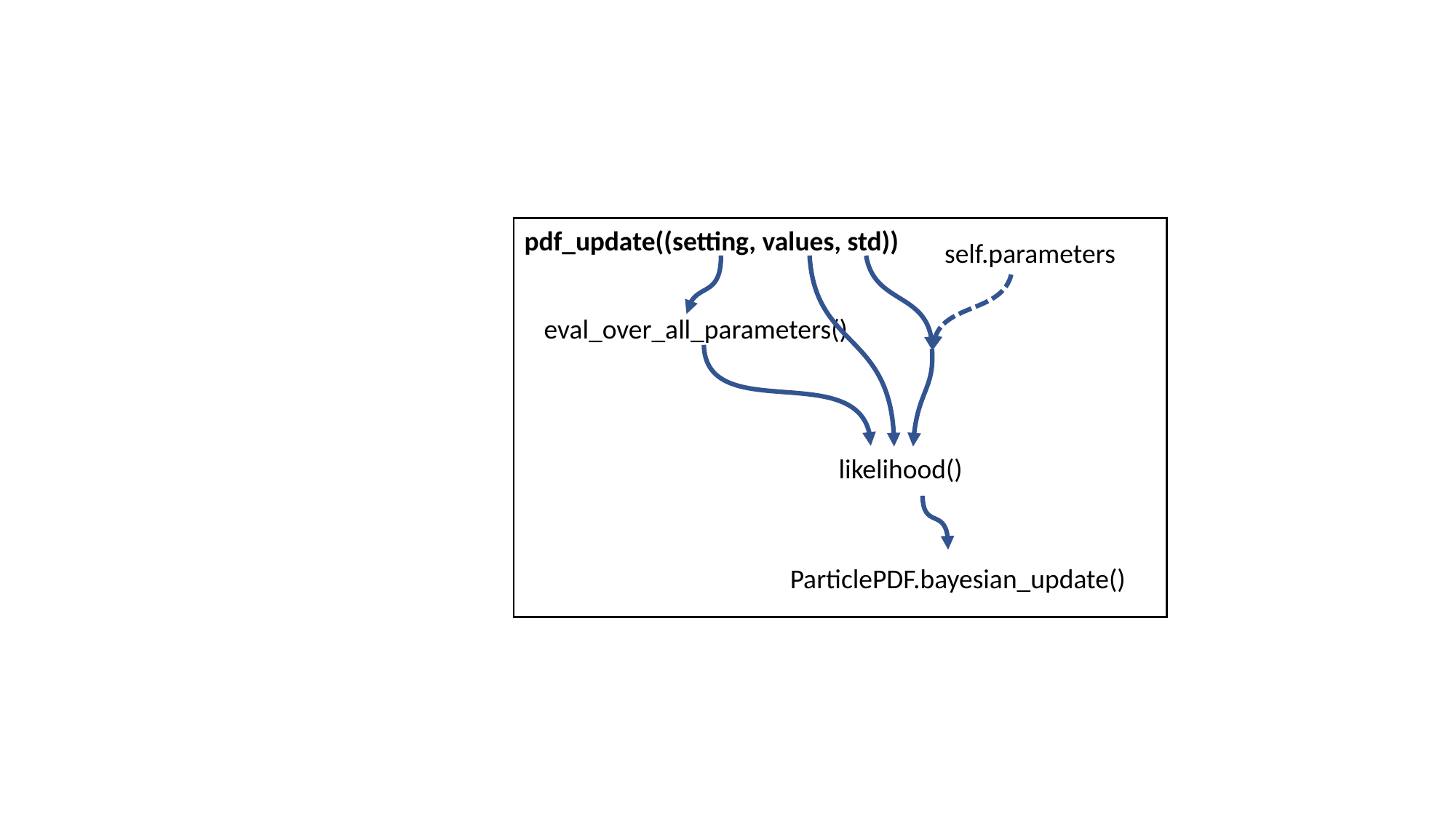

pdf_update((setting, values, std))
self.parameters

eval_over_all_parameters()

likelihood()

ParticlePDF.bayesian_update()